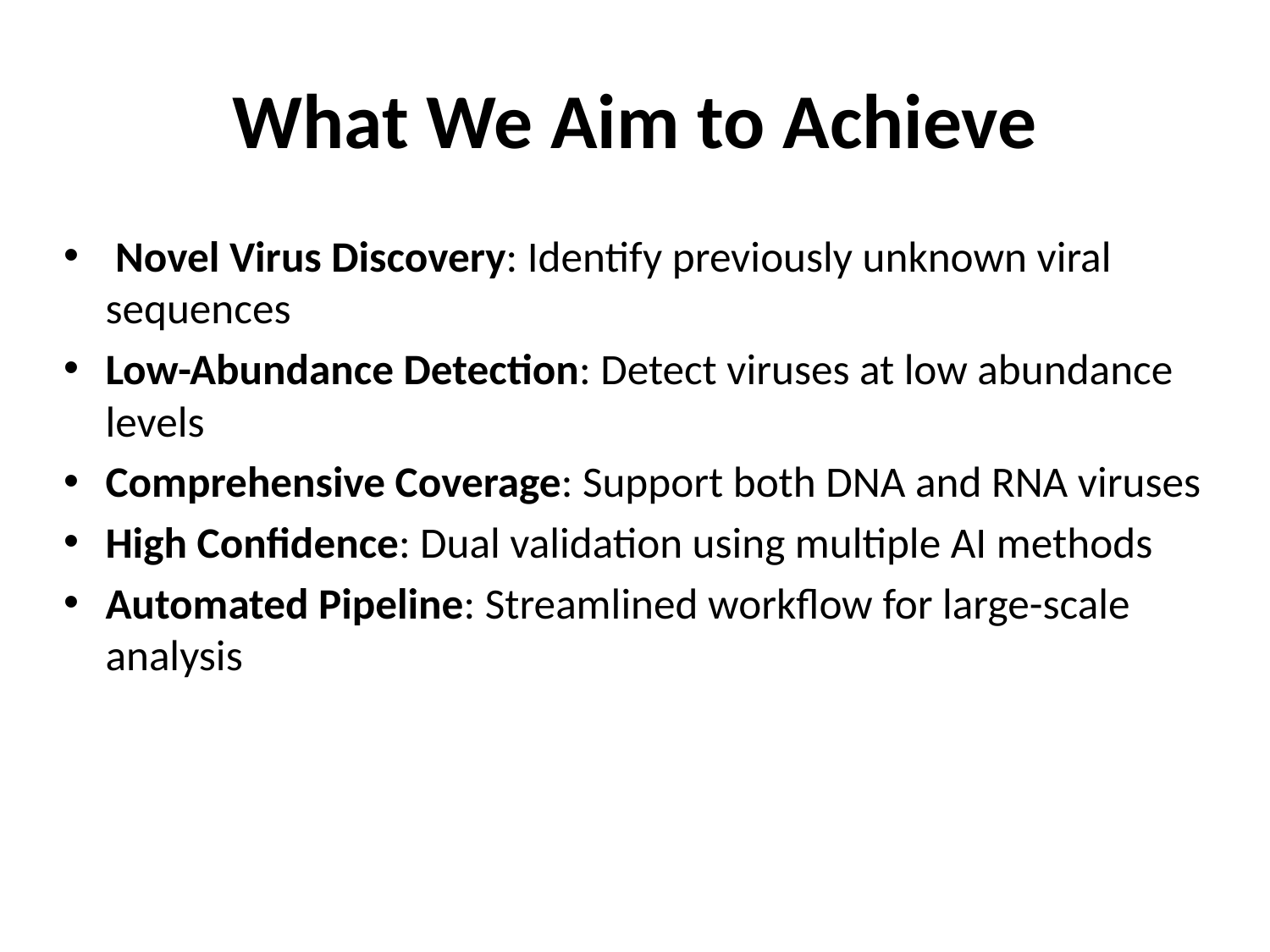

# What We Aim to Achieve
 Novel Virus Discovery: Identify previously unknown viral sequences
Low-Abundance Detection: Detect viruses at low abundance levels
Comprehensive Coverage: Support both DNA and RNA viruses
High Confidence: Dual validation using multiple AI methods
Automated Pipeline: Streamlined workflow for large-scale analysis